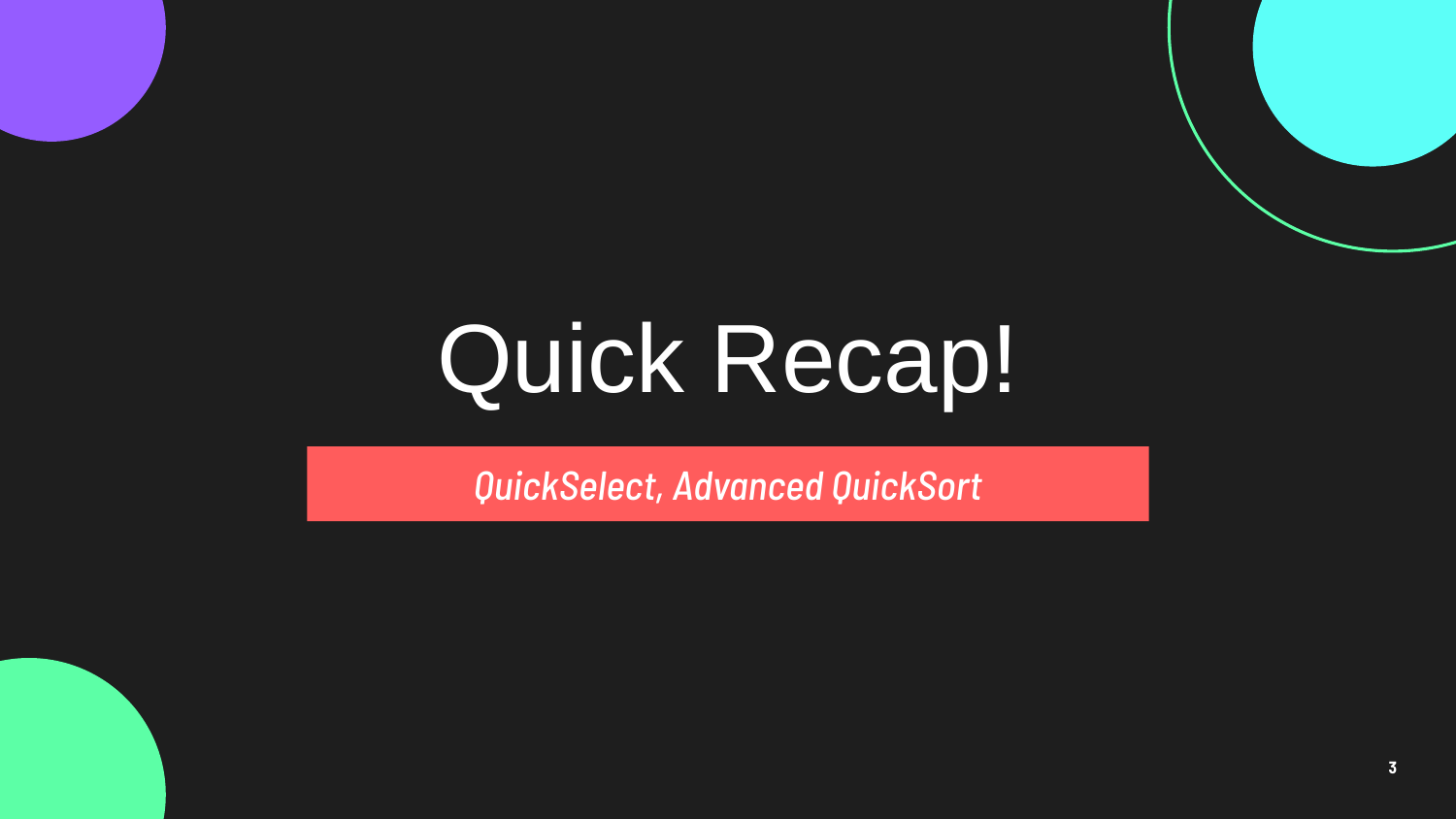

# Quick Recap!
QuickSelect, Advanced QuickSort
3